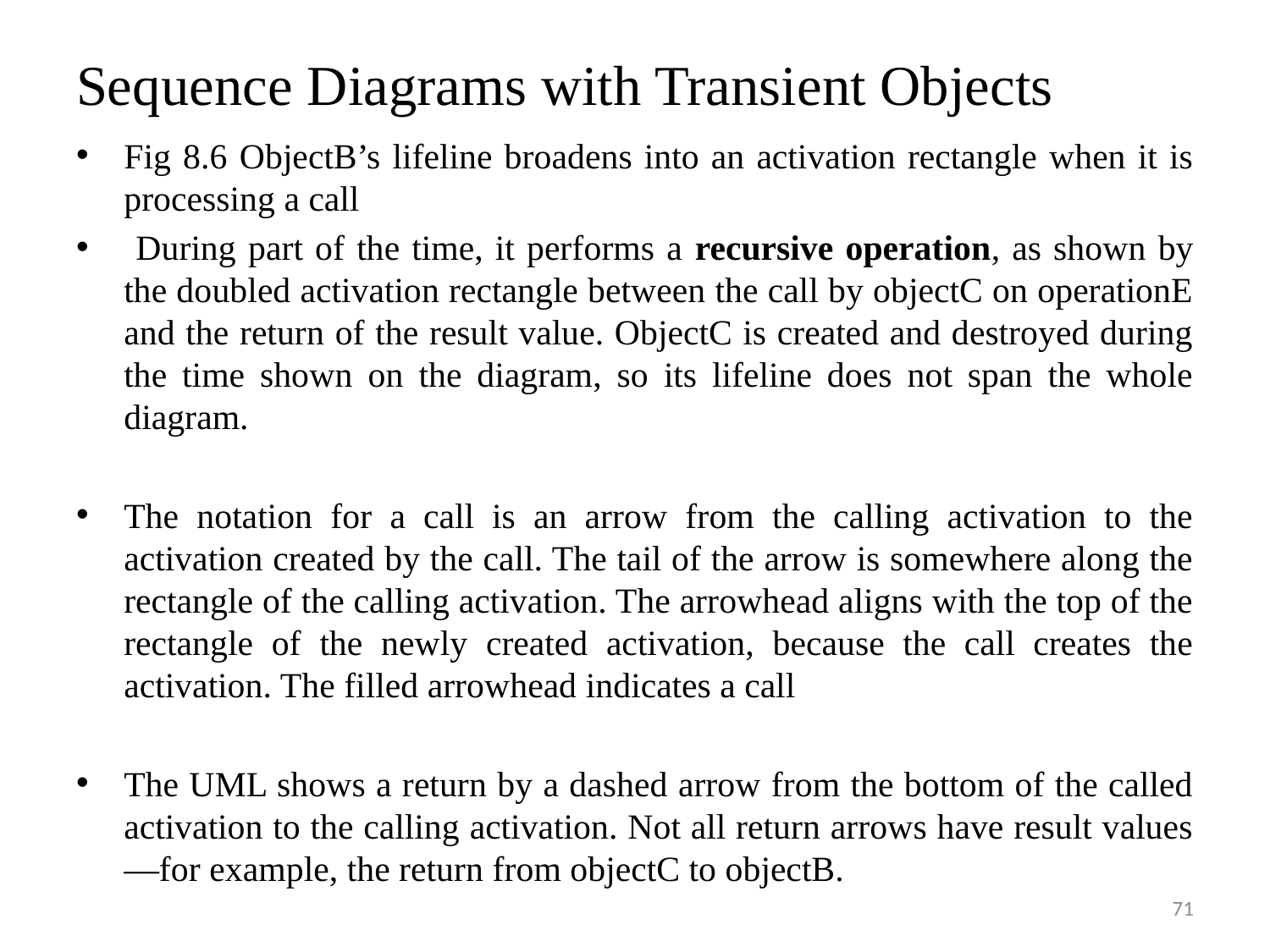

# Sequence Diagrams with Transient Objects
Fig 8.6 ObjectB’s lifeline broadens into an activation rectangle when it is processing a call
 During part of the time, it performs a recursive operation, as shown by the doubled activation rectangle between the call by objectC on operationE and the return of the result value. ObjectC is created and destroyed during the time shown on the diagram, so its lifeline does not span the whole diagram.

The notation for a call is an arrow from the calling activation to the activation created by the call. The tail of the arrow is somewhere along the rectangle of the calling activation. The arrowhead aligns with the top of the rectangle of the newly created activation, because the call creates the activation. The filled arrowhead indicates a call

The UML shows a return by a dashed arrow from the bottom of the called activation to the calling activation. Not all return arrows have result values—for example, the return from objectC to objectB.
71